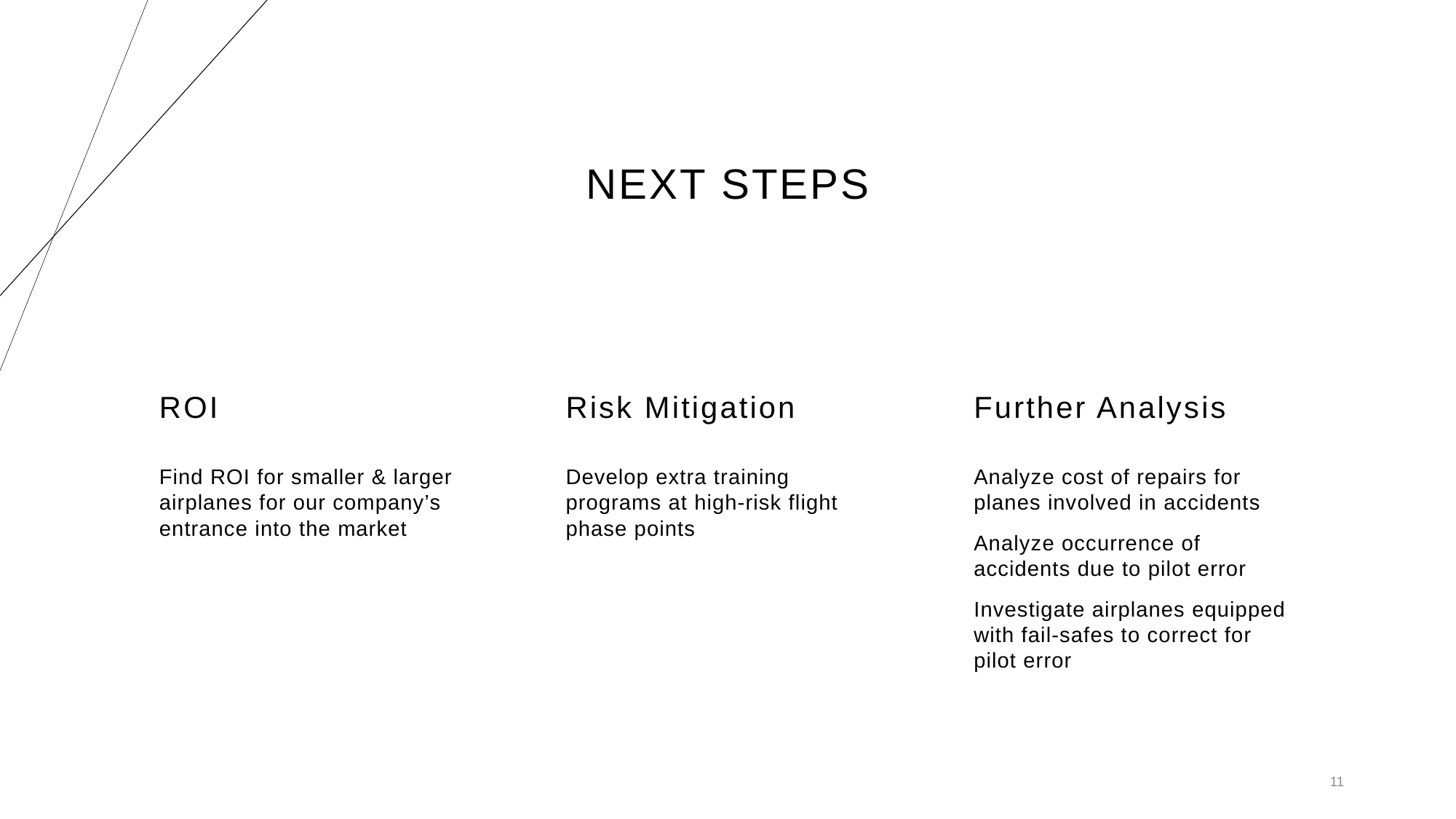

# Next Steps
ROI
Risk Mitigation
Further Analysis
Develop extra training programs at high-risk flight phase points
Analyze cost of repairs for planes involved in accidents
Analyze occurrence of accidents due to pilot error
Investigate airplanes equipped with fail-safes to correct for pilot error
Find ROI for smaller & larger airplanes for our company’s entrance into the market
11